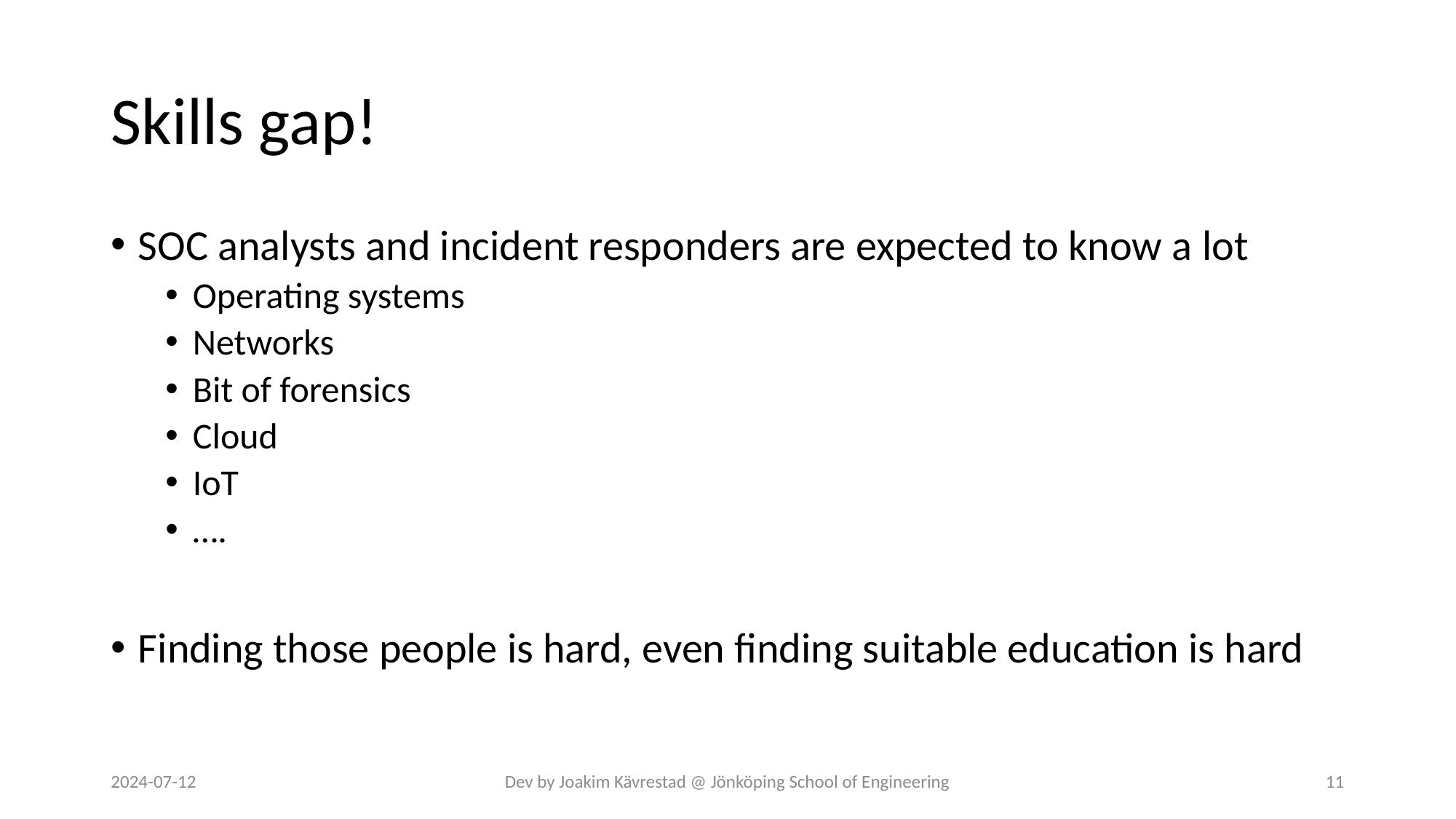

# Skills gap!
SOC analysts and incident responders are expected to know a lot
Operating systems
Networks
Bit of forensics
Cloud
IoT
….

Finding those people is hard, even finding suitable education is hard

2024-07-12
Dev by Joakim Kävrestad @ Jönköping School of Engineering
11